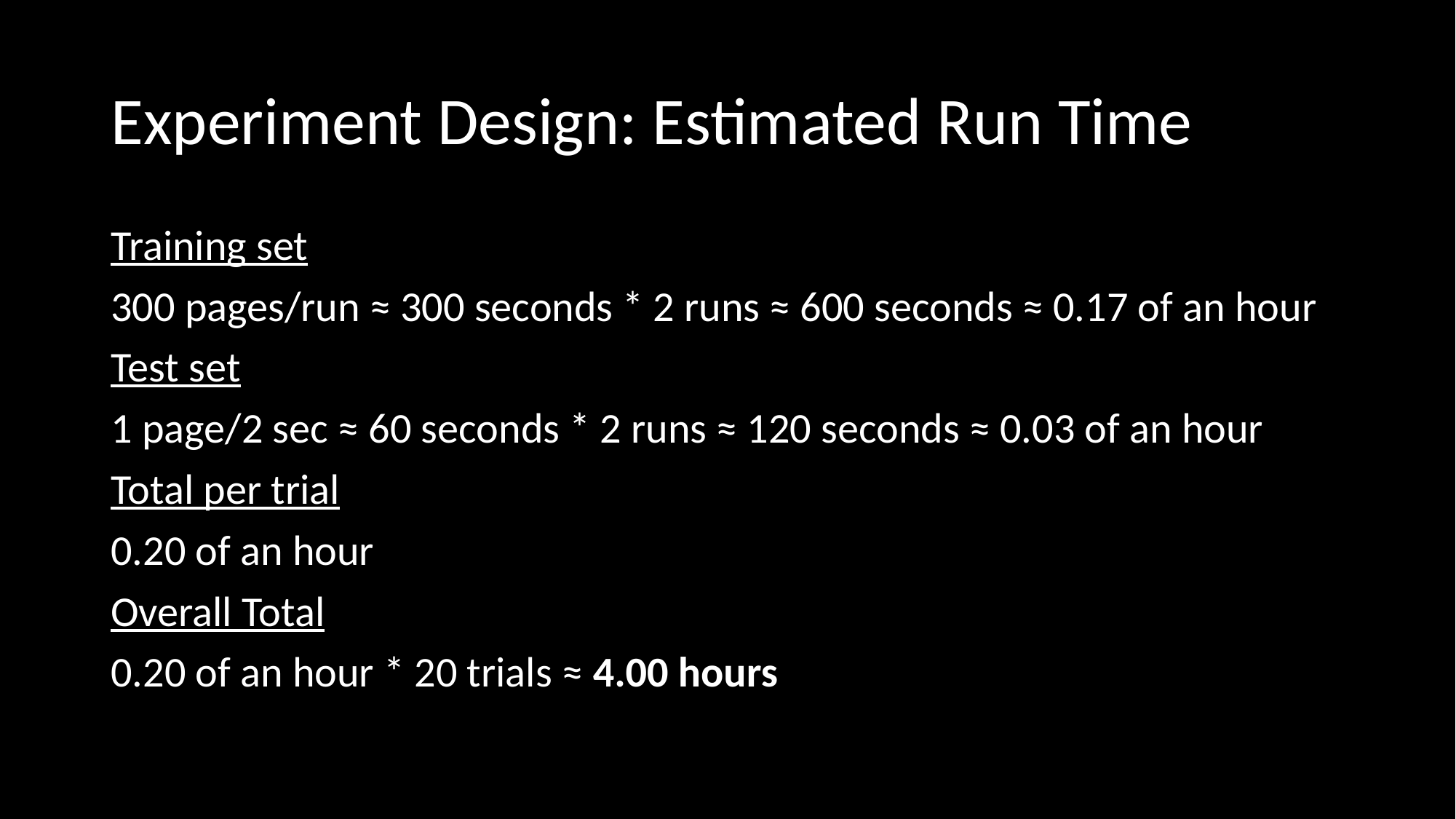

# Experiment Design: Estimated Run Time
Training set
300 pages/run ≈ 300 seconds * 2 runs ≈ 600 seconds ≈ 0.17 of an hour
Test set
1 page/2 sec ≈ 60 seconds * 2 runs ≈ 120 seconds ≈ 0.03 of an hour
Total per trial
0.20 of an hour
Overall Total
0.20 of an hour * 20 trials ≈ 4.00 hours